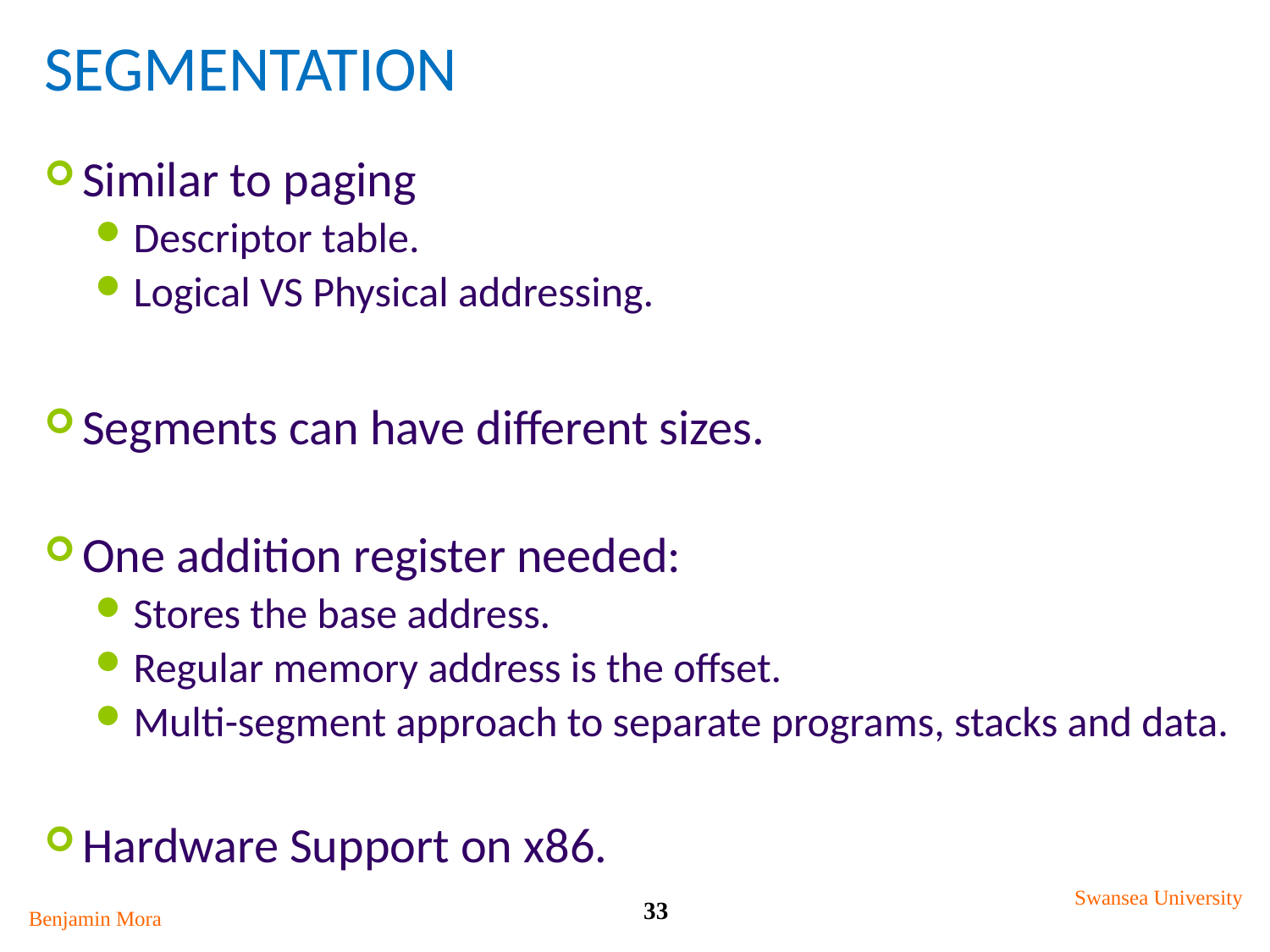

# Segmentation
Similar to paging
Descriptor table.
Logical VS Physical addressing.

Segments can have different sizes.

One addition register needed:
Stores the base address.
Regular memory address is the offset.
Multi-segment approach to separate programs, stacks and data.

Hardware Support on x86.
Swansea University
33
Benjamin Mora